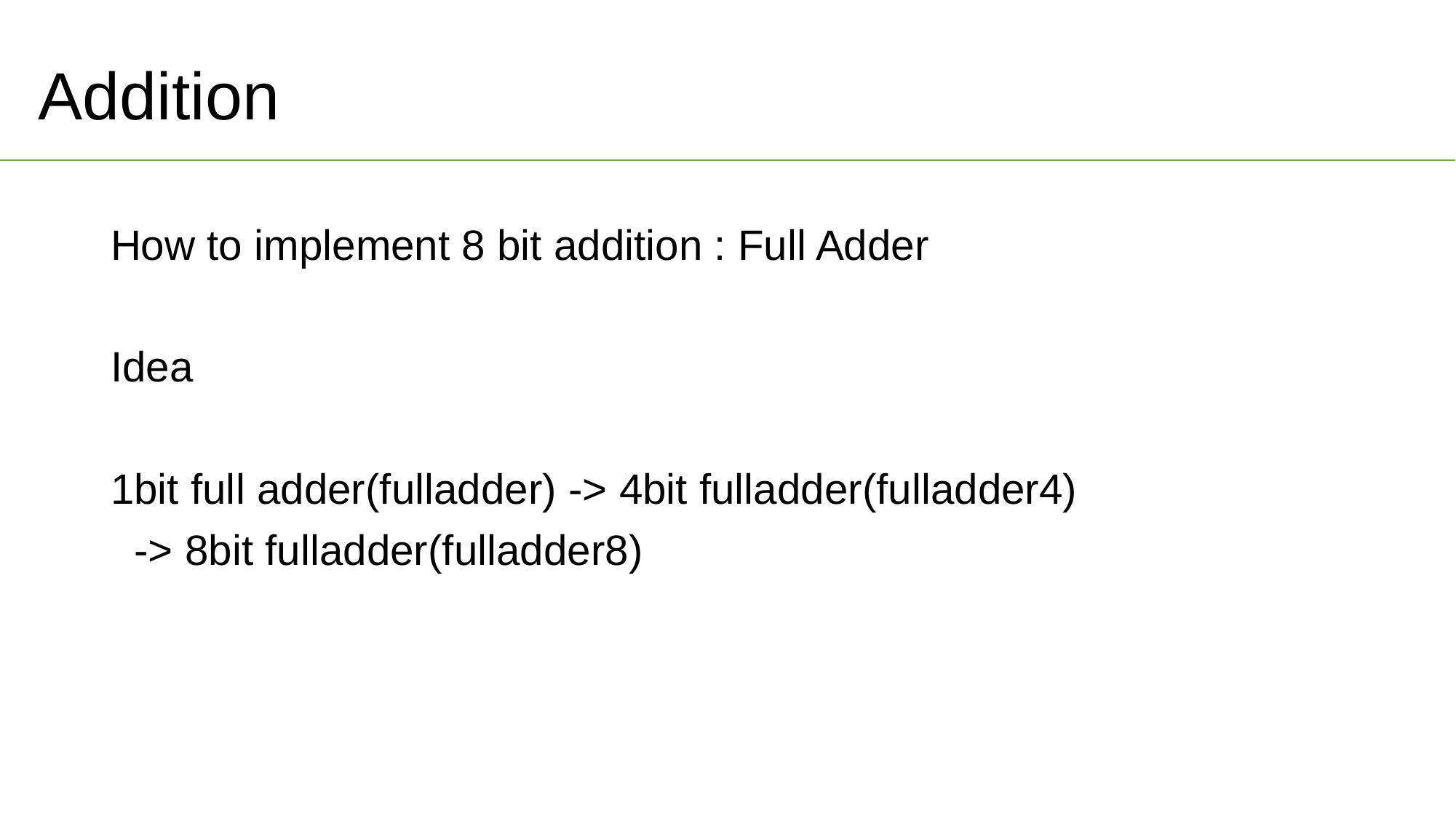

Addition
How to implement 8 bit addition : Full Adder

Idea

1bit full adder(fulladder) -> 4bit fulladder(fulladder4)
  -> 8bit fulladder(fulladder8)